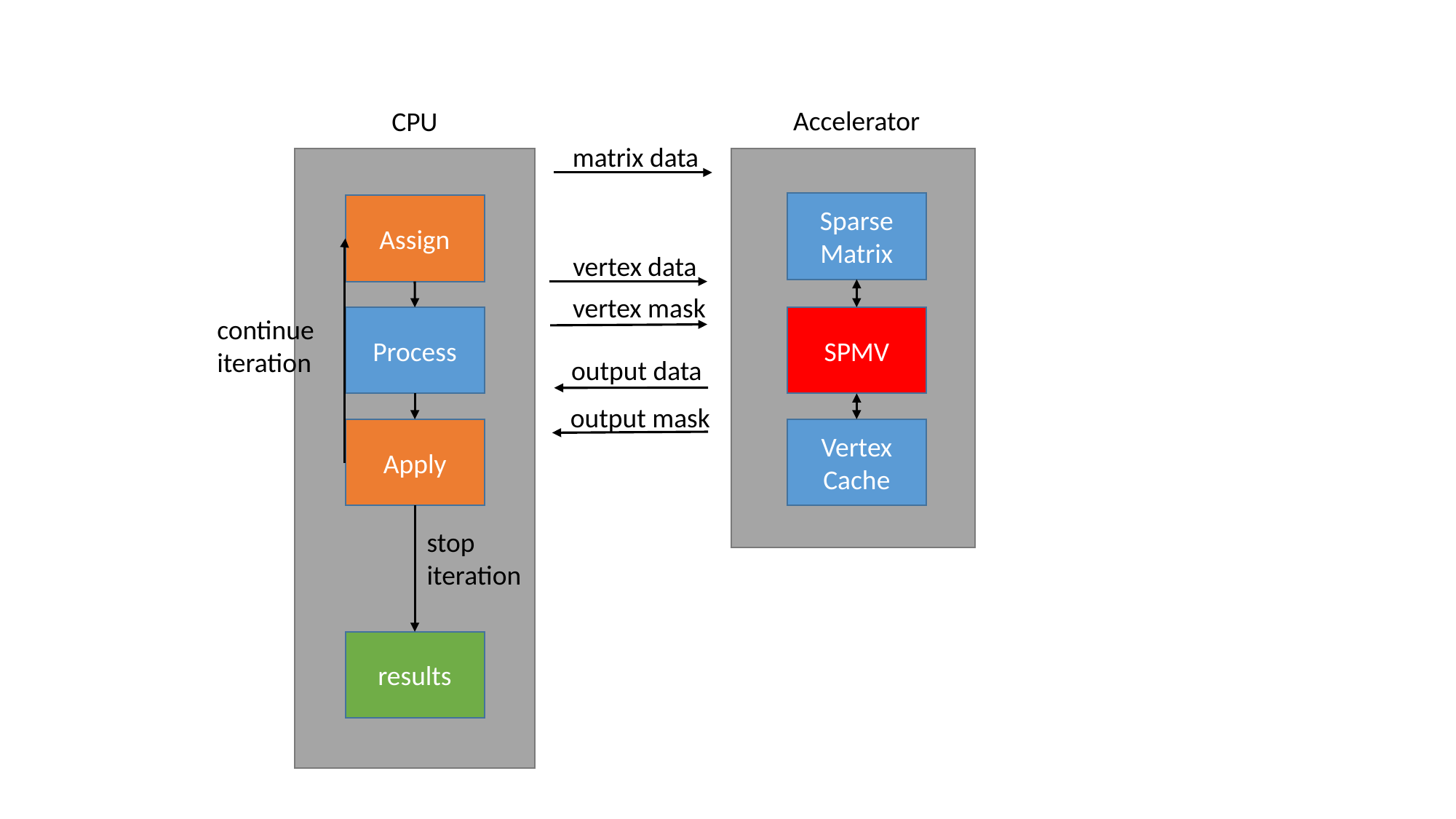

Accelerator
CPU
matrix data

Sparse Matrix
Assign
vertex data
vertex mask
continue iteration
Process
SPMV
output data
output mask
Vertex Cache
Apply
stop iteration
results